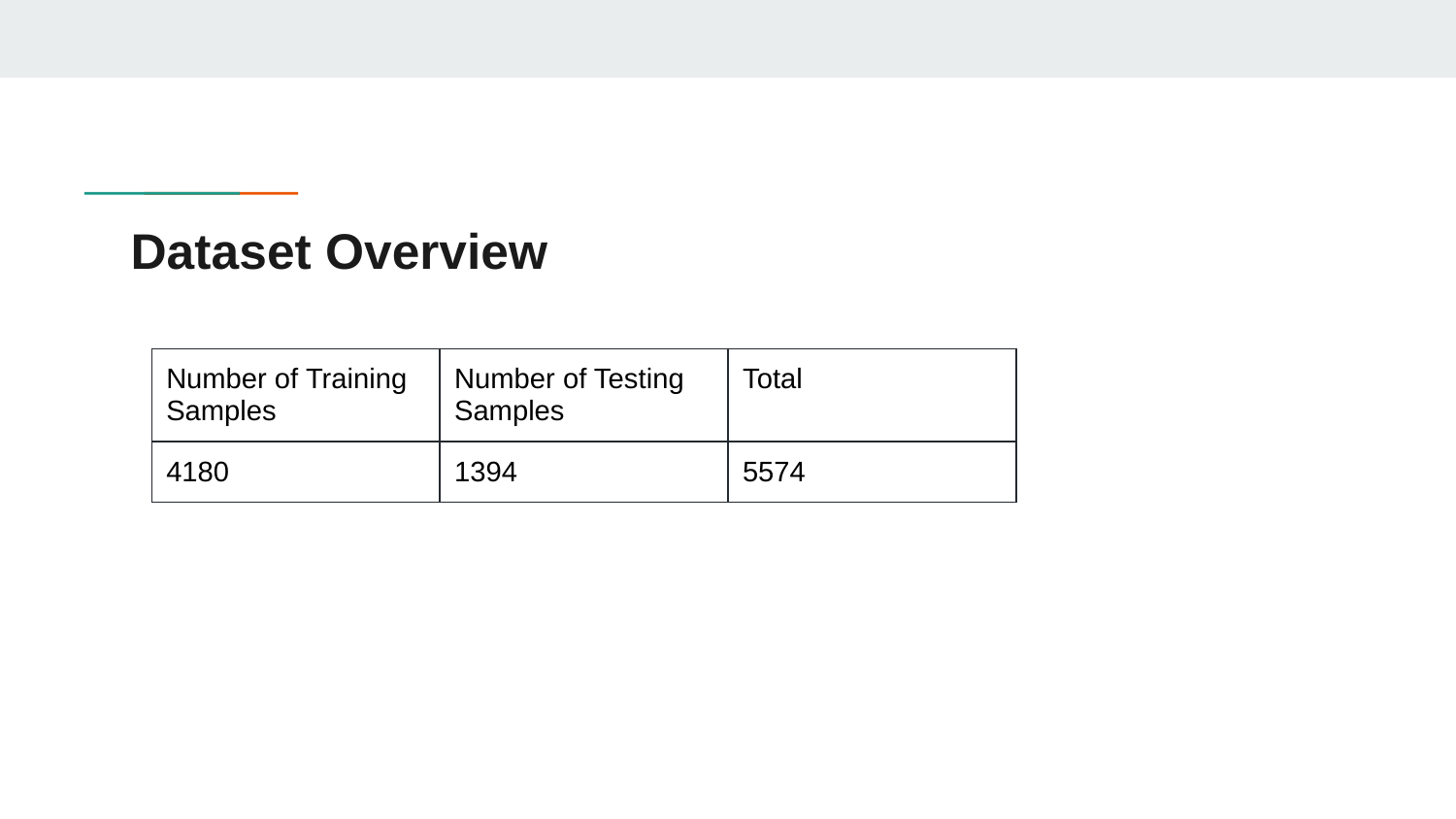

# Dataset Overview
| Number of Training Samples | Number of Testing Samples | Total |
| --- | --- | --- |
| 4180 | 1394 | 5574 |